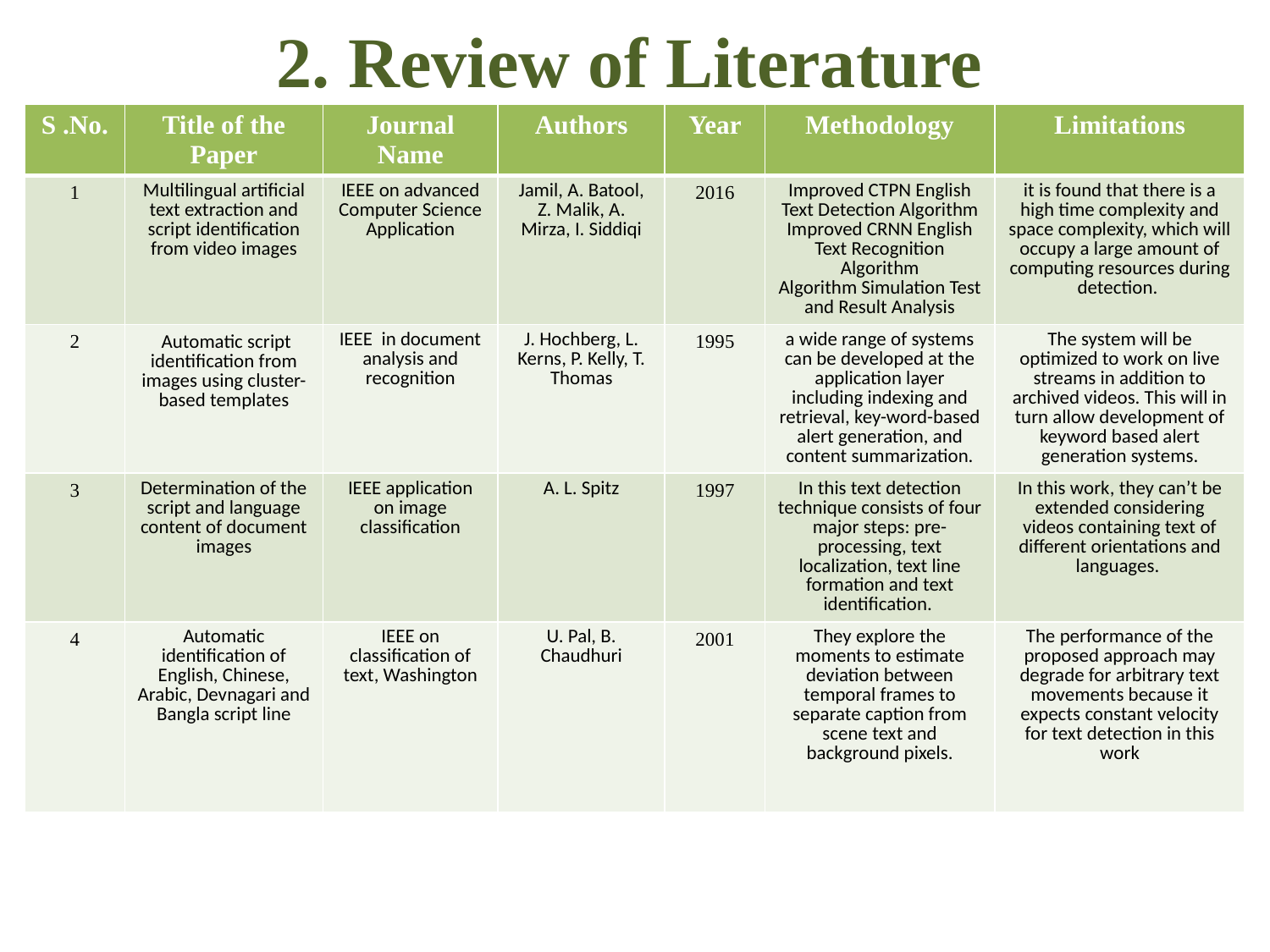

2. Review of Literature
| S .No. | Title of the Paper | Journal Name | Authors | Year | Methodology | Limitations |
| --- | --- | --- | --- | --- | --- | --- |
| 1 | Multilingual artificial text extraction and script identification from video images | IEEE on advanced Computer Science Application | Jamil, A. Batool, Z. Malik, A. Mirza, I. Siddiqi | 2016 | Improved CTPN English Text Detection Algorithm Improved CRNN English Text Recognition Algorithm Algorithm Simulation Test and Result Analysis | it is found that there is a high time complexity and space complexity, which will occupy a large amount of computing resources during detection. |
| 2 | Automatic script identification from images using cluster-based templates | IEEE in document analysis and recognition | J. Hochberg, L. Kerns, P. Kelly, T. Thomas | 1995 | a wide range of systems can be developed at the application layer including indexing and retrieval, key-word-based alert generation, and content summarization. | The system will be optimized to work on live streams in addition to archived videos. This will in turn allow development of keyword based alert generation systems. |
| 3 | Determination of the script and language content of document images | IEEE application on image classification | A. L. Spitz | 1997 | In this text detection technique consists of four major steps: pre-processing, text localization, text line formation and text identification. | In this work, they can’t be extended considering videos containing text of different orientations and languages. |
| 4 | Automatic identification of English, Chinese, Arabic, Devnagari and Bangla script line | IEEE on classification of text, Washington | U. Pal, B. Chaudhuri | 2001 | They explore the moments to estimate deviation between temporal frames to separate caption from scene text and background pixels. | The performance of the proposed approach may degrade for arbitrary text movements because it expects constant velocity for text detection in this work |